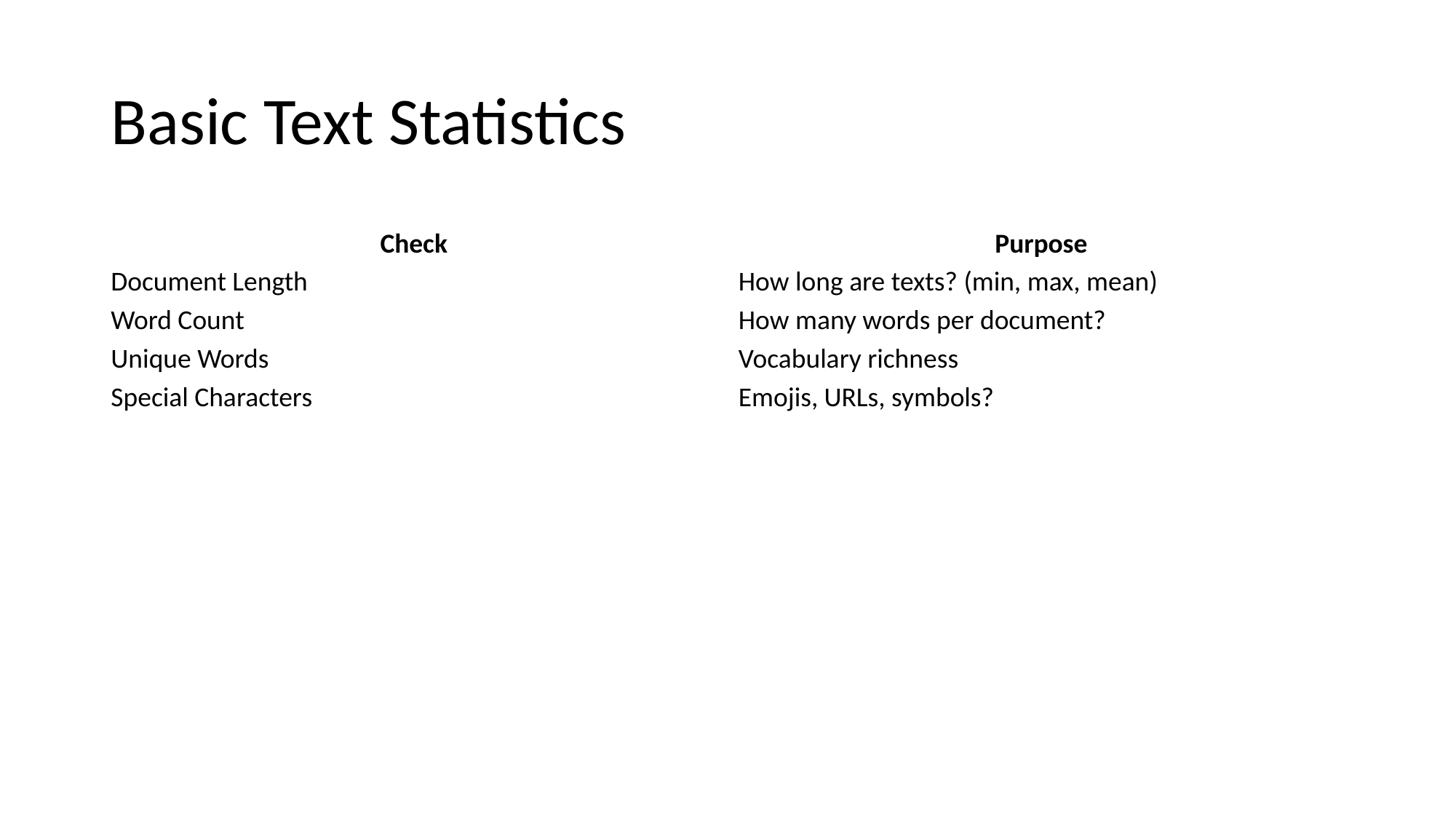

# Basic Text Statistics
| Check | Purpose |
| --- | --- |
| Document Length | How long are texts? (min, max, mean) |
| Word Count | How many words per document? |
| Unique Words | Vocabulary richness |
| Special Characters | Emojis, URLs, symbols? |